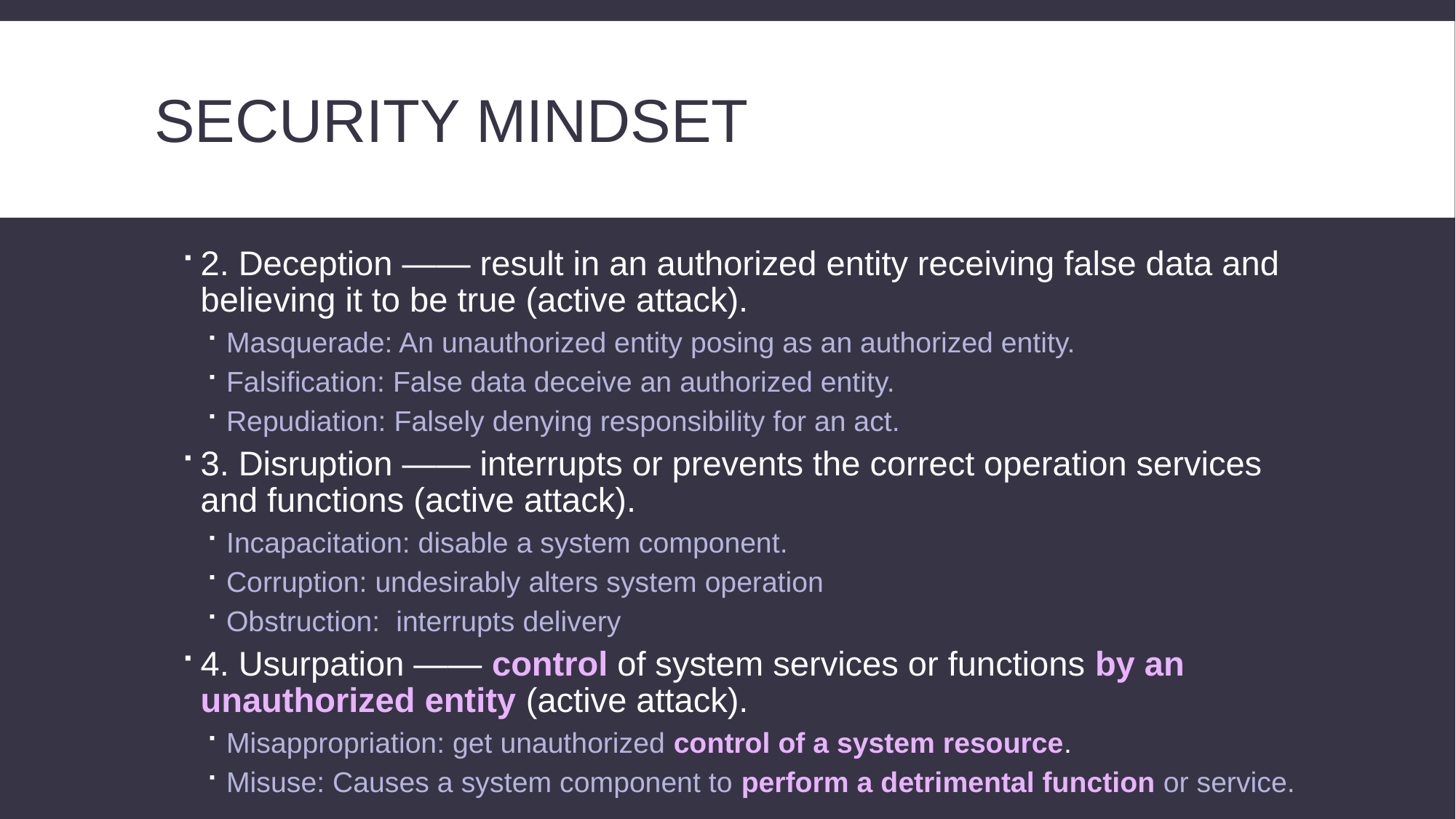

# Security mindset
2. Deception —— result in an authorized entity receiving false data and believing it to be true (active attack).
Masquerade: An unauthorized entity posing as an authorized entity.
Falsification: False data deceive an authorized entity.
Repudiation: Falsely denying responsibility for an act.
3. Disruption —— interrupts or prevents the correct operation services and functions (active attack).
Incapacitation: disable a system component.
Corruption: undesirably alters system operation
Obstruction:  interrupts delivery
4. Usurpation —— control of system services or functions by an unauthorized entity (active attack).
Misappropriation: get unauthorized control of a system resource.
Misuse: Causes a system component to perform a detrimental function or service.